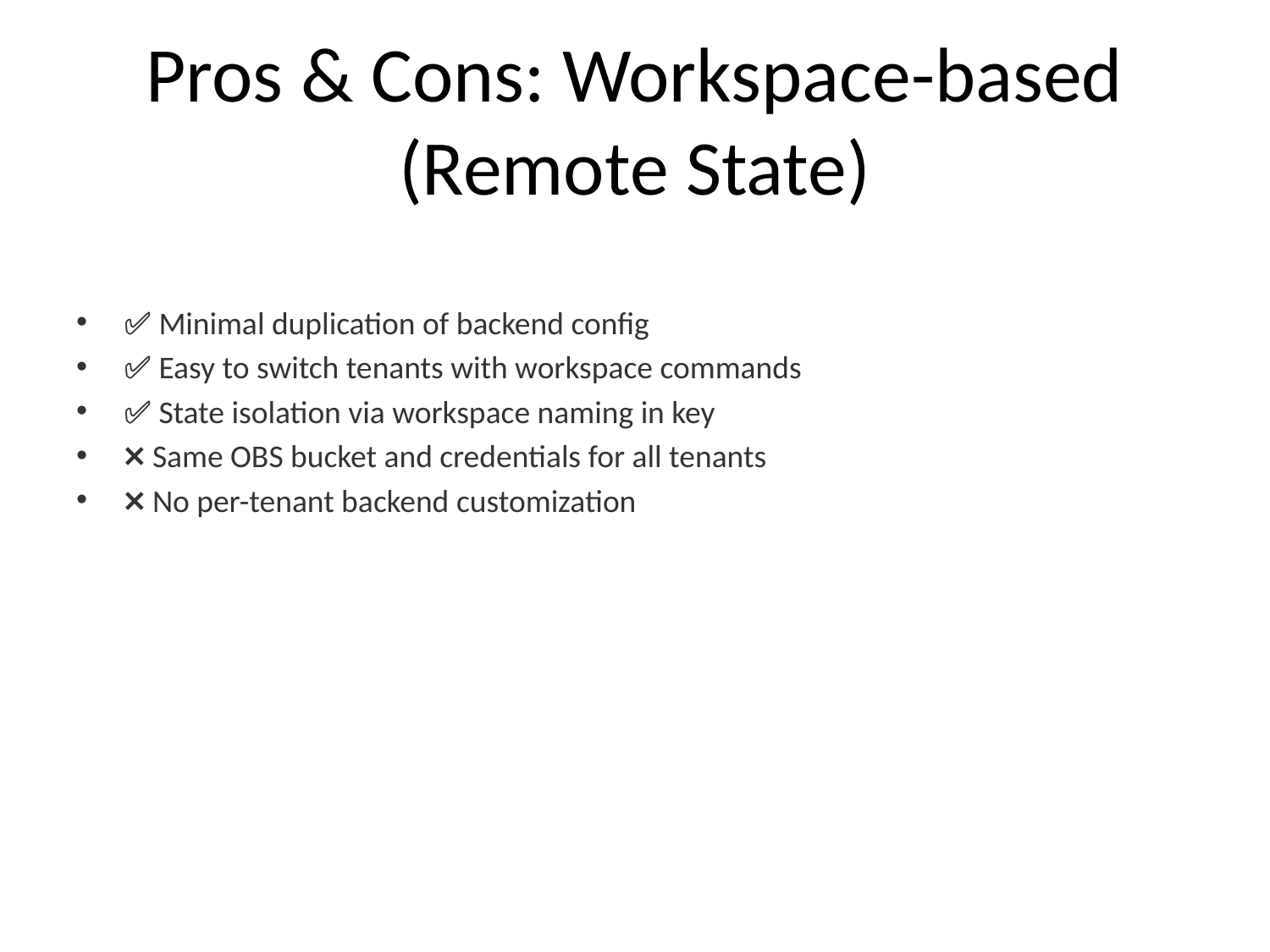

# Pros & Cons: Workspace-based (Remote State)

✅ Minimal duplication of backend config
✅ Easy to switch tenants with workspace commands
✅ State isolation via workspace naming in key
❌ Same OBS bucket and credentials for all tenants
❌ No per-tenant backend customization